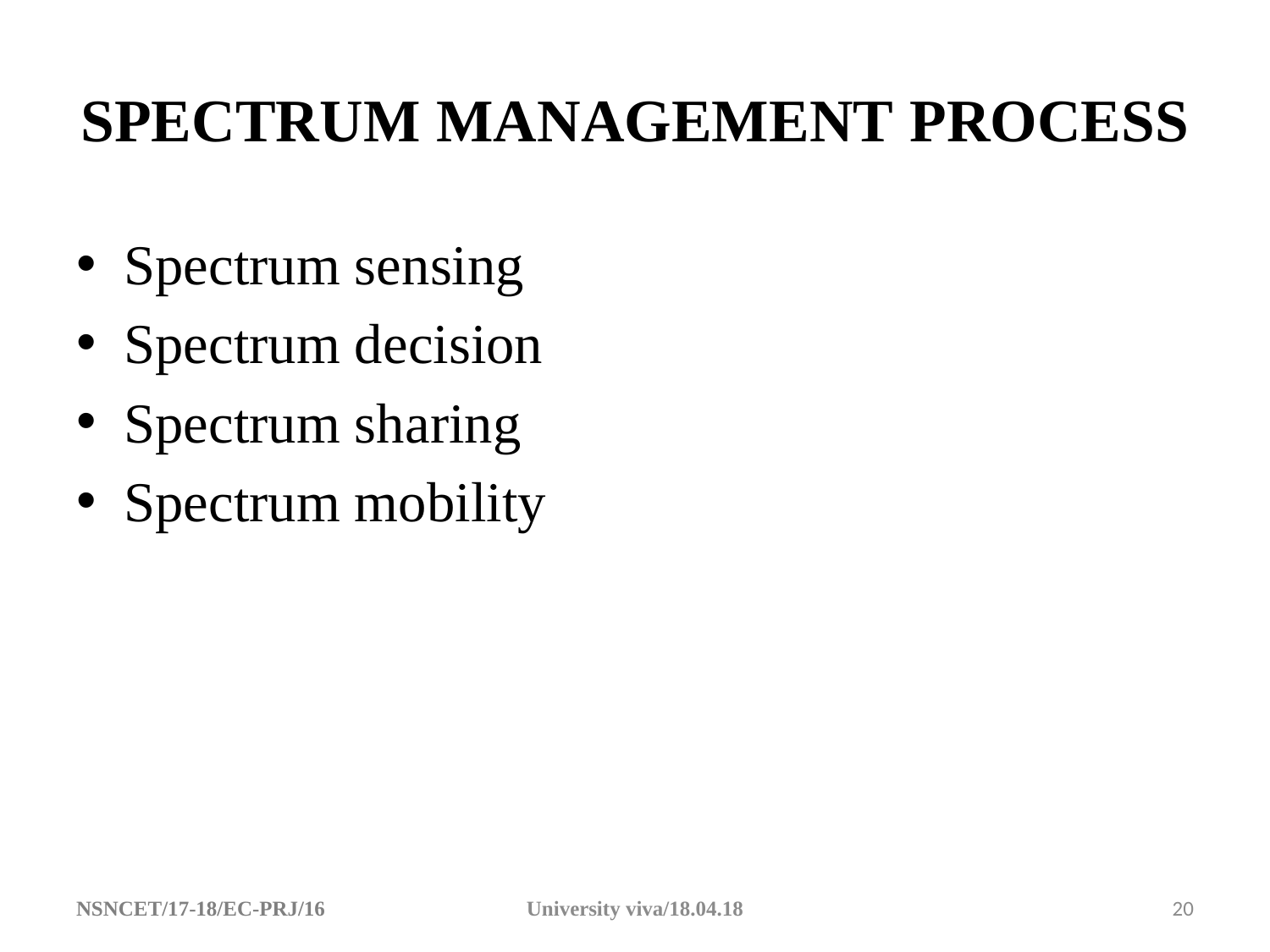

# SPECTRUM MANAGEMENT PROCESS
Spectrum sensing
Spectrum decision
Spectrum sharing
Spectrum mobility
NSNCET/17-18/EC-PRJ/16                                      University viva/18.04.18
20